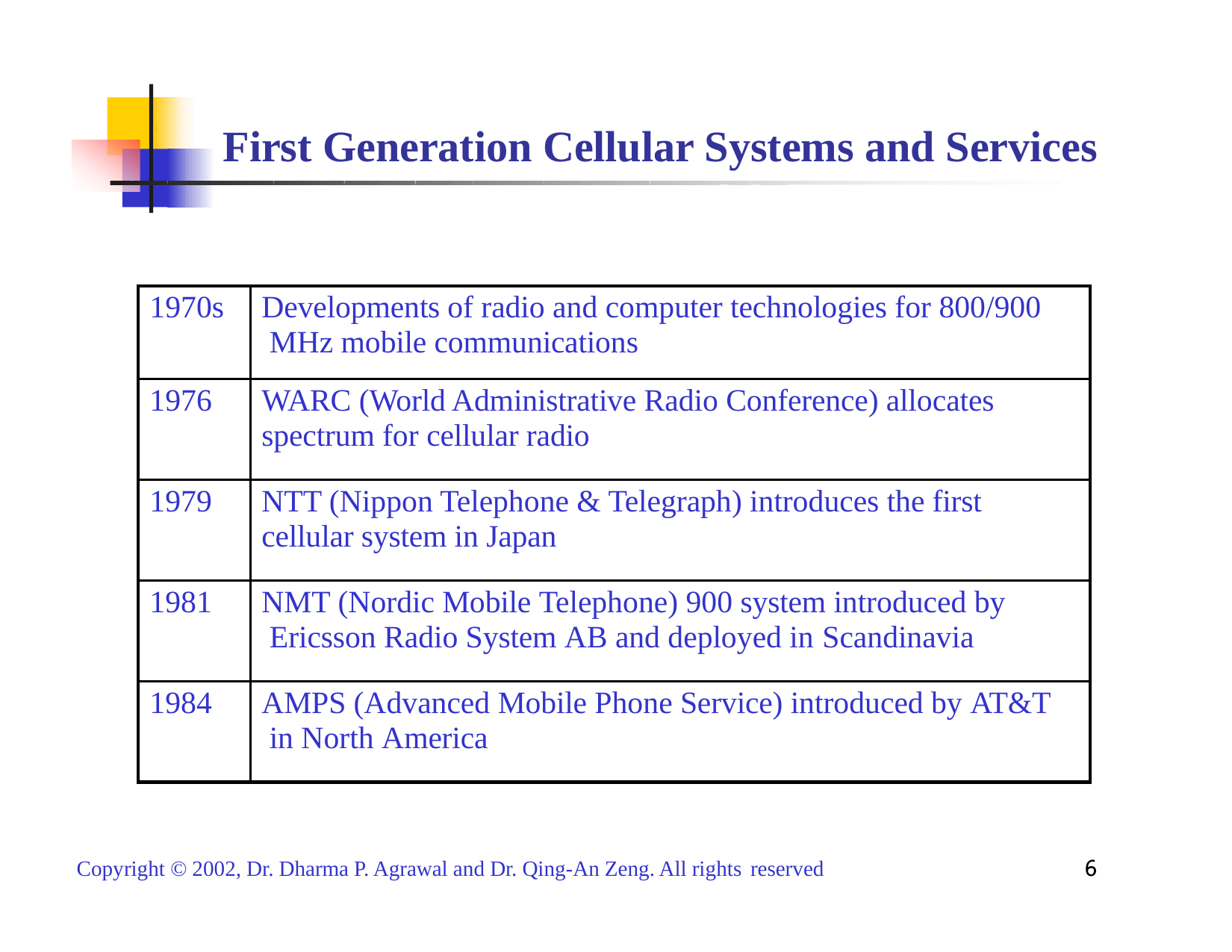

# First Generation Cellular Systems and Services
| 1970s | Developments of radio and computer technologies for 800/900 MHz mobile communications |
| --- | --- |
| 1976 | WARC (World Administrative Radio Conference) allocates spectrum for cellular radio |
| 1979 | NTT (Nippon Telephone & Telegraph) introduces the first cellular system in Japan |
| 1981 | NMT (Nordic Mobile Telephone) 900 system introduced by Ericsson Radio System AB and deployed in Scandinavia |
| 1984 | AMPS (Advanced Mobile Phone Service) introduced by AT&T in North America |
6
Copyright © 2002, Dr. Dharma P. Agrawal and Dr. Qing-An Zeng. All rights reserved